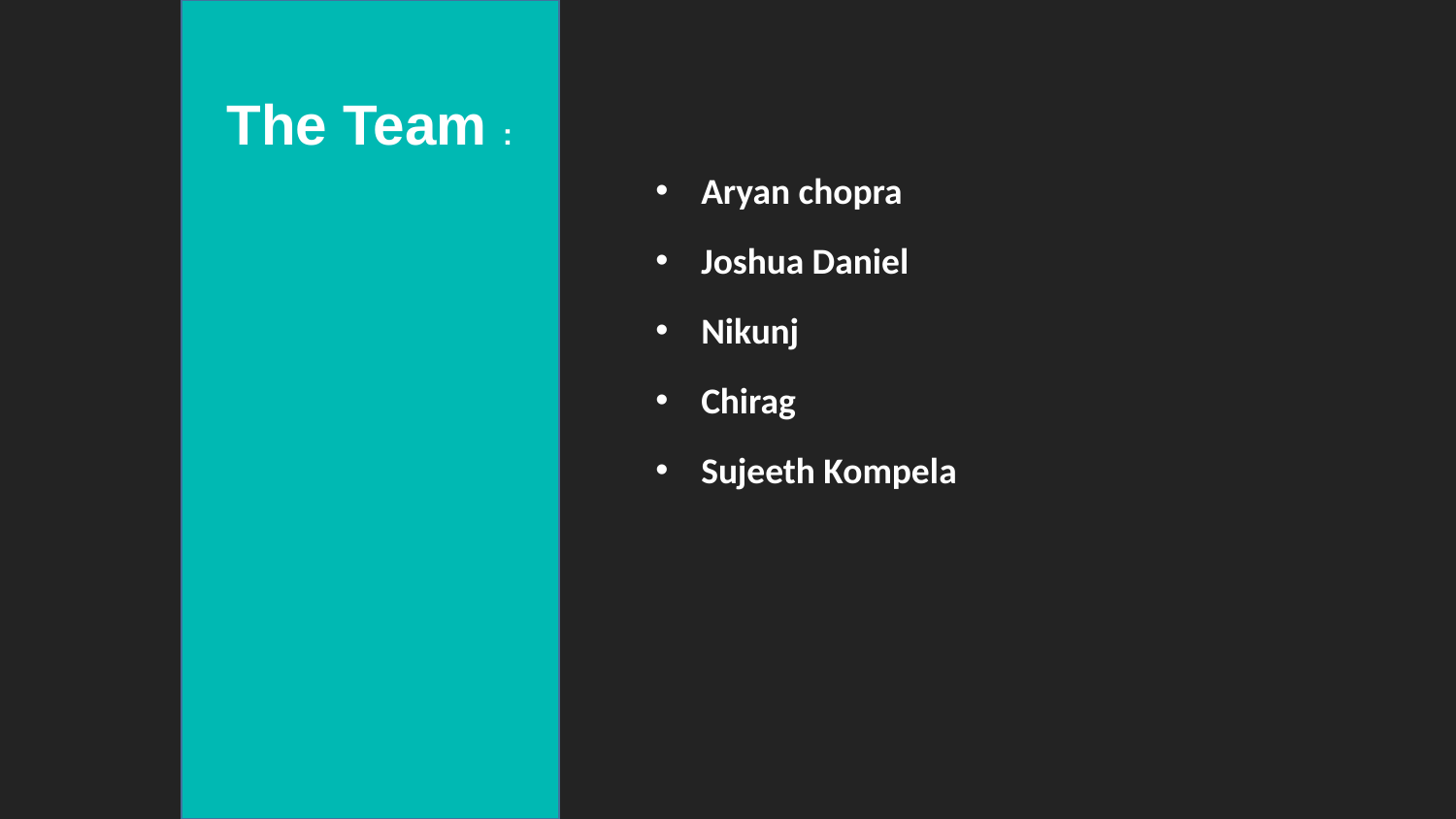

The Team :
Aryan chopra
Joshua Daniel
Nikunj
Chirag
Sujeeth Kompela